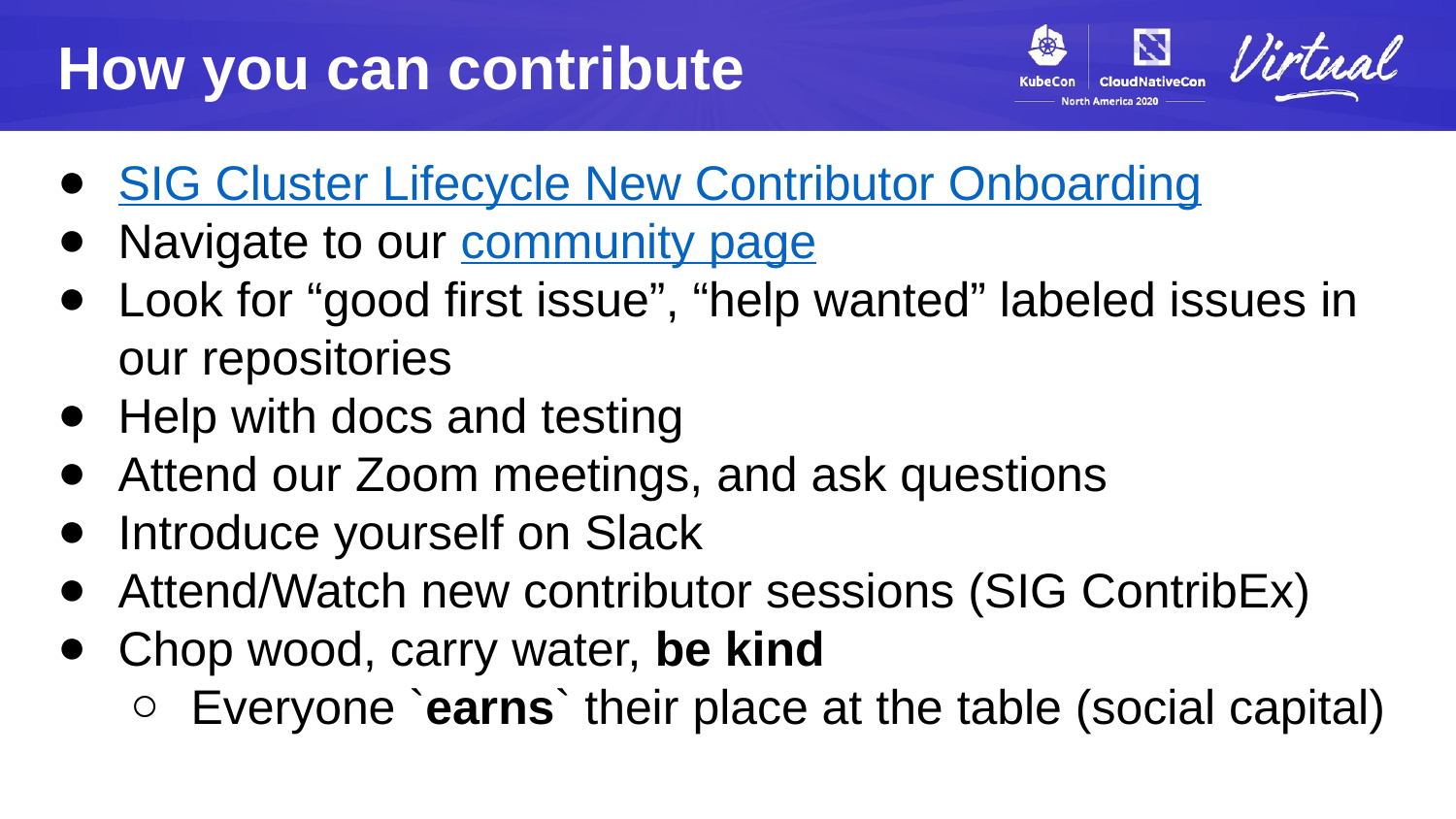

How you can contribute
SIG Cluster Lifecycle New Contributor Onboarding
Navigate to our community page
Look for “good first issue”, “help wanted” labeled issues in our repositories
Help with docs and testing
Attend our Zoom meetings, and ask questions
Introduce yourself on Slack
Attend/Watch new contributor sessions (SIG ContribEx)
Chop wood, carry water, be kind
Everyone `earns` their place at the table (social capital)